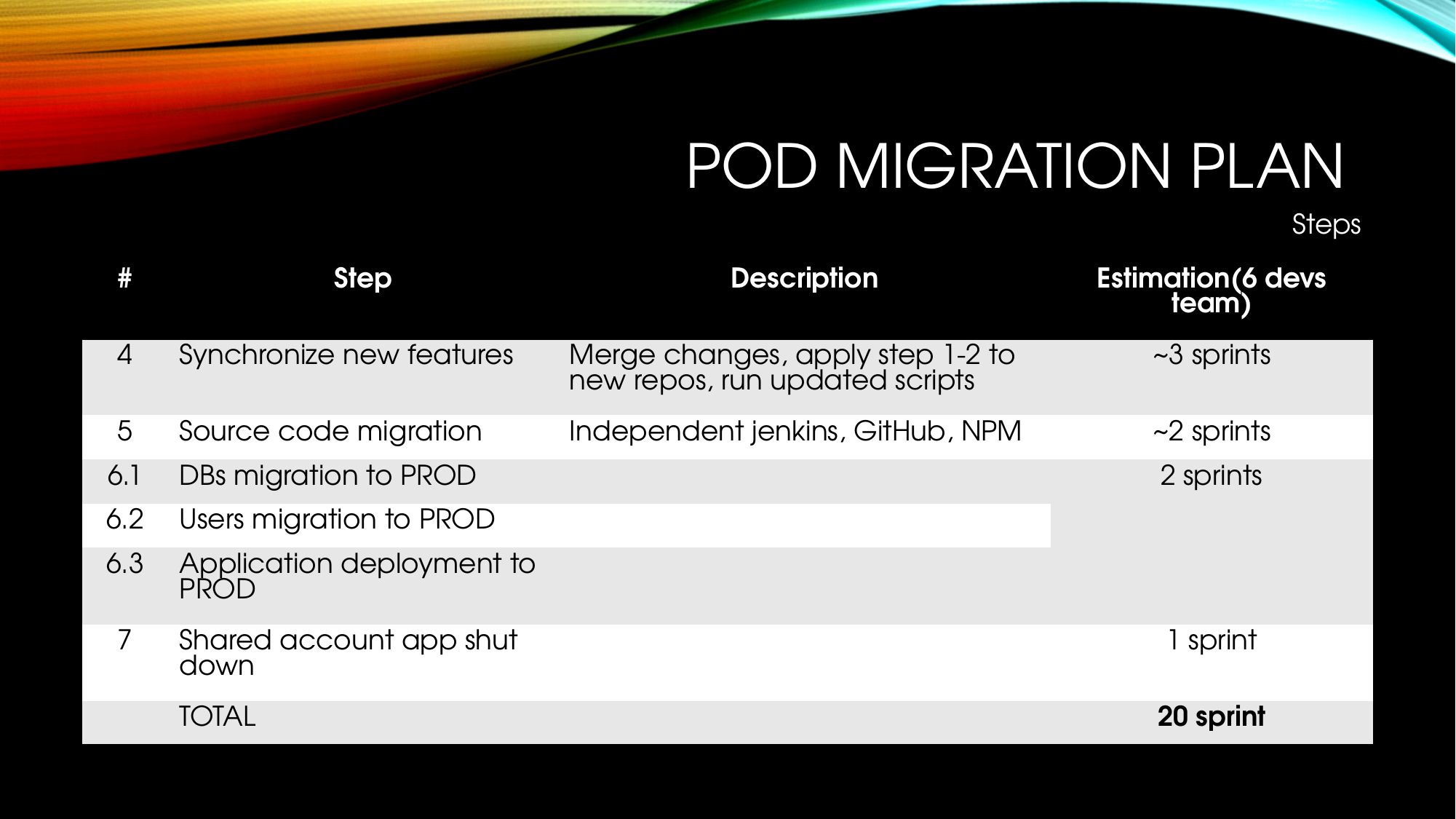

# POD migration plan
Steps
| # | Step | Description | Estimation(6 devs team) |
| --- | --- | --- | --- |
| 4 | Synchronize new features | Merge changes, apply step 1-2 to new repos, run updated scripts | ~3 sprints |
| 5 | Source code migration | Independent jenkins, GitHub, NPM | ~2 sprints |
| 6.1 | DBs migration to PROD |  | 2 sprints |
| 6.2 | Users migration to PROD |  |  |
| 6.3 | Application deployment to PROD |  |  |
| 7 | Shared account app shut down |  | 1 sprint |
|  | TOTAL |  | 20 sprint |